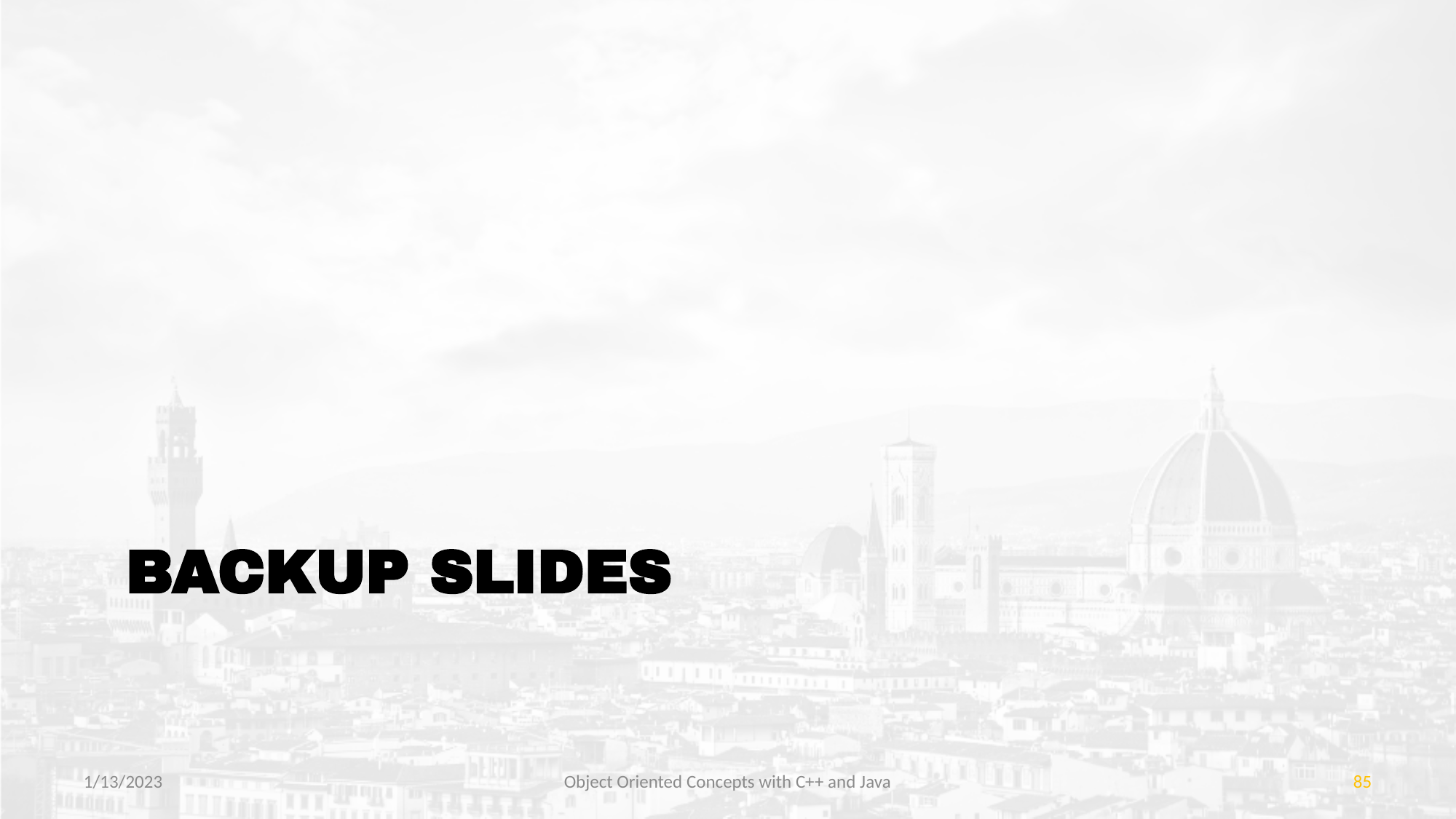

# BACKUP SLIDES
1/13/2023
Object Oriented Concepts with C++ and Java
85